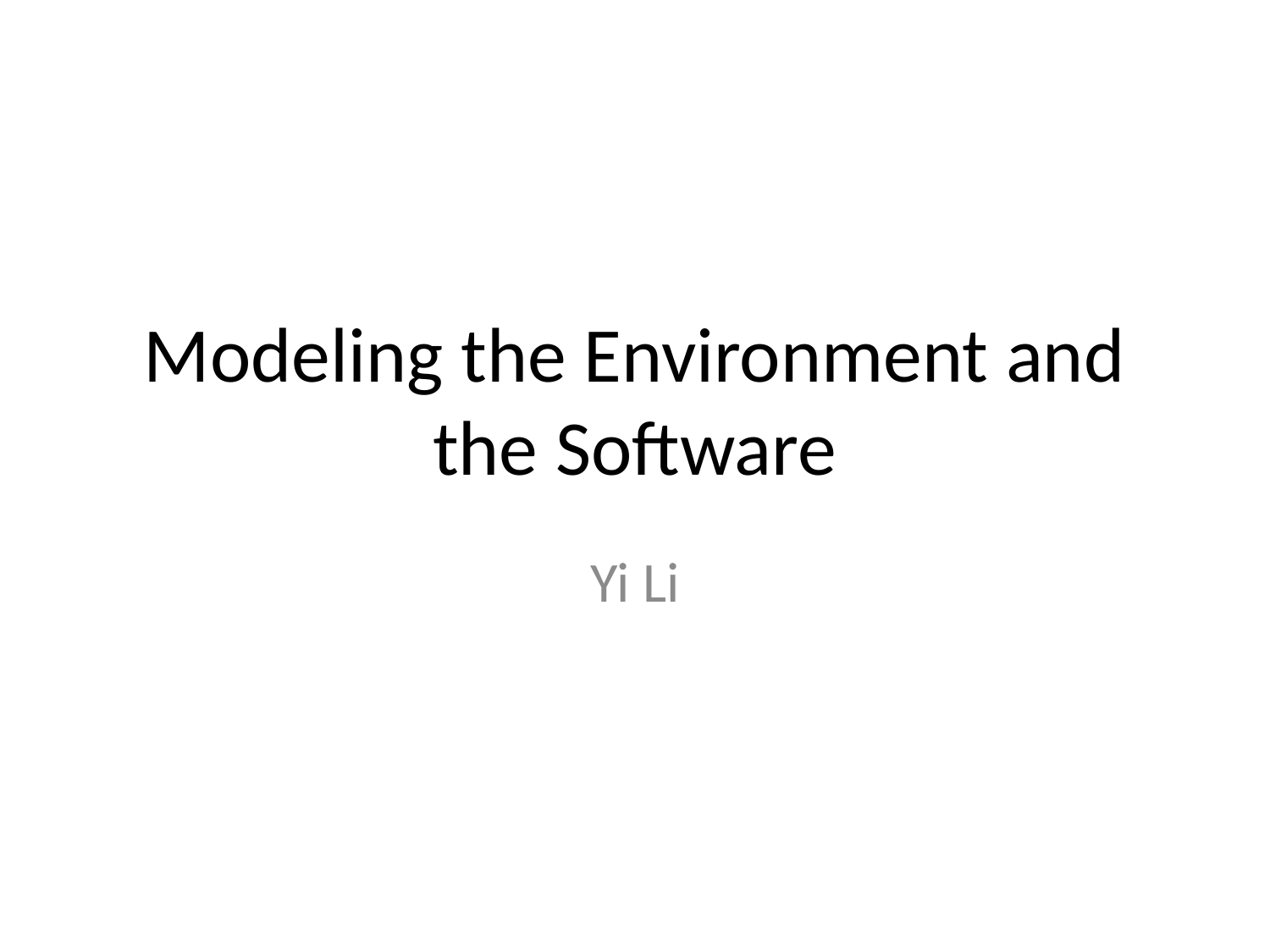

# Modeling the Environment and the Software
Yi Li